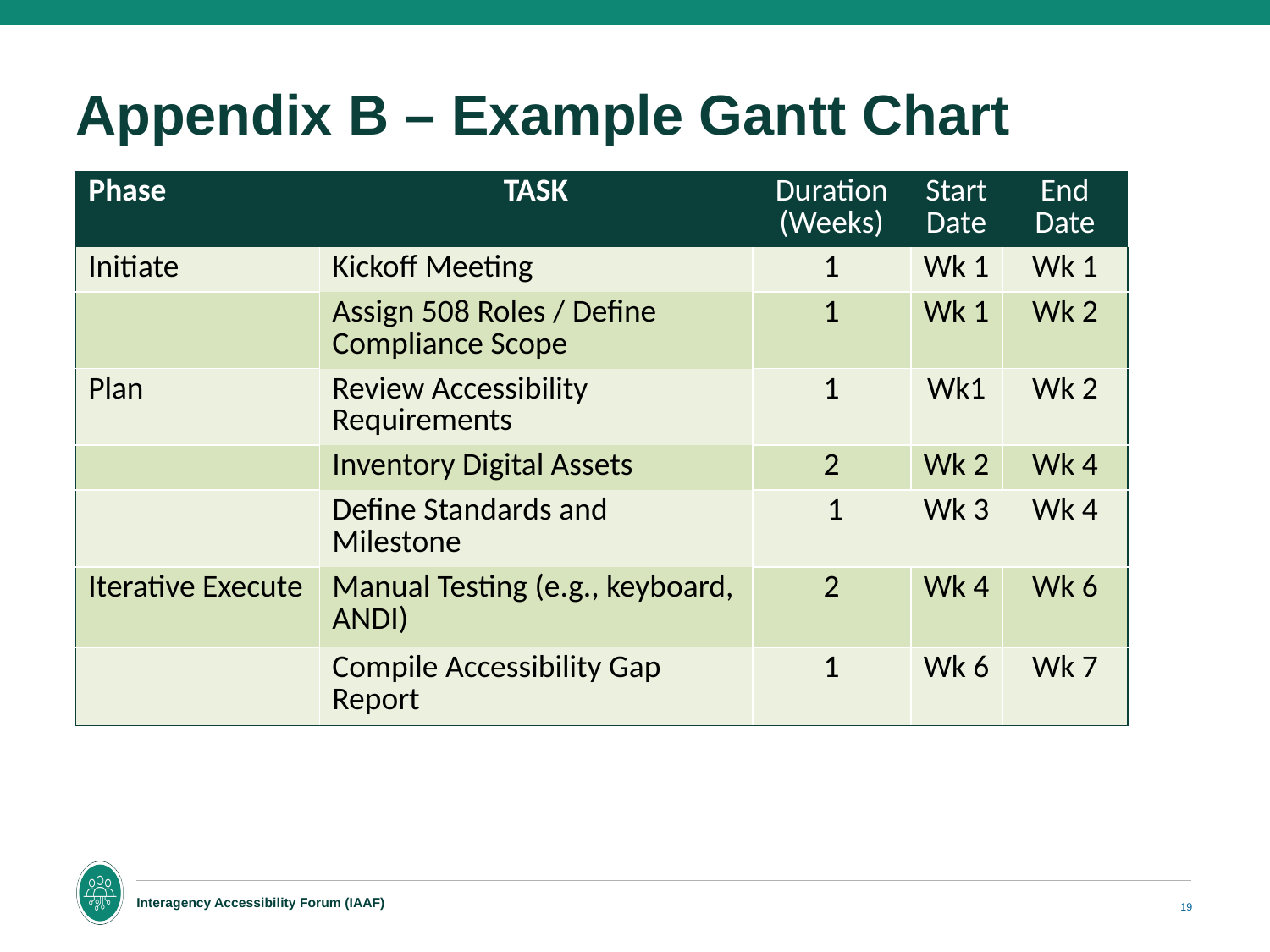

# Appendix B – Example Gantt Chart
| Phase | TASK | Duration (Weeks) | Start Date | End Date |
| --- | --- | --- | --- | --- |
| Initiate | Kickoff Meeting | 1 | Wk 1 | Wk 1 |
|  | Assign 508 Roles / Define Compliance Scope | 1 | Wk 1 | Wk 2 |
| Plan | Review Accessibility Requirements | 1 | Wk1 | Wk 2 |
|  | Inventory Digital Assets | 2 | Wk 2 | Wk 4 |
|  | Define Standards and Milestone | 1 | Wk 3 | Wk 4 |
| Iterative Execute | Manual Testing (e.g., keyboard, ANDI) | 2 | Wk 4 | Wk 6 |
|  | Compile Accessibility Gap Report | 1 | Wk 6 | Wk 7 |
19